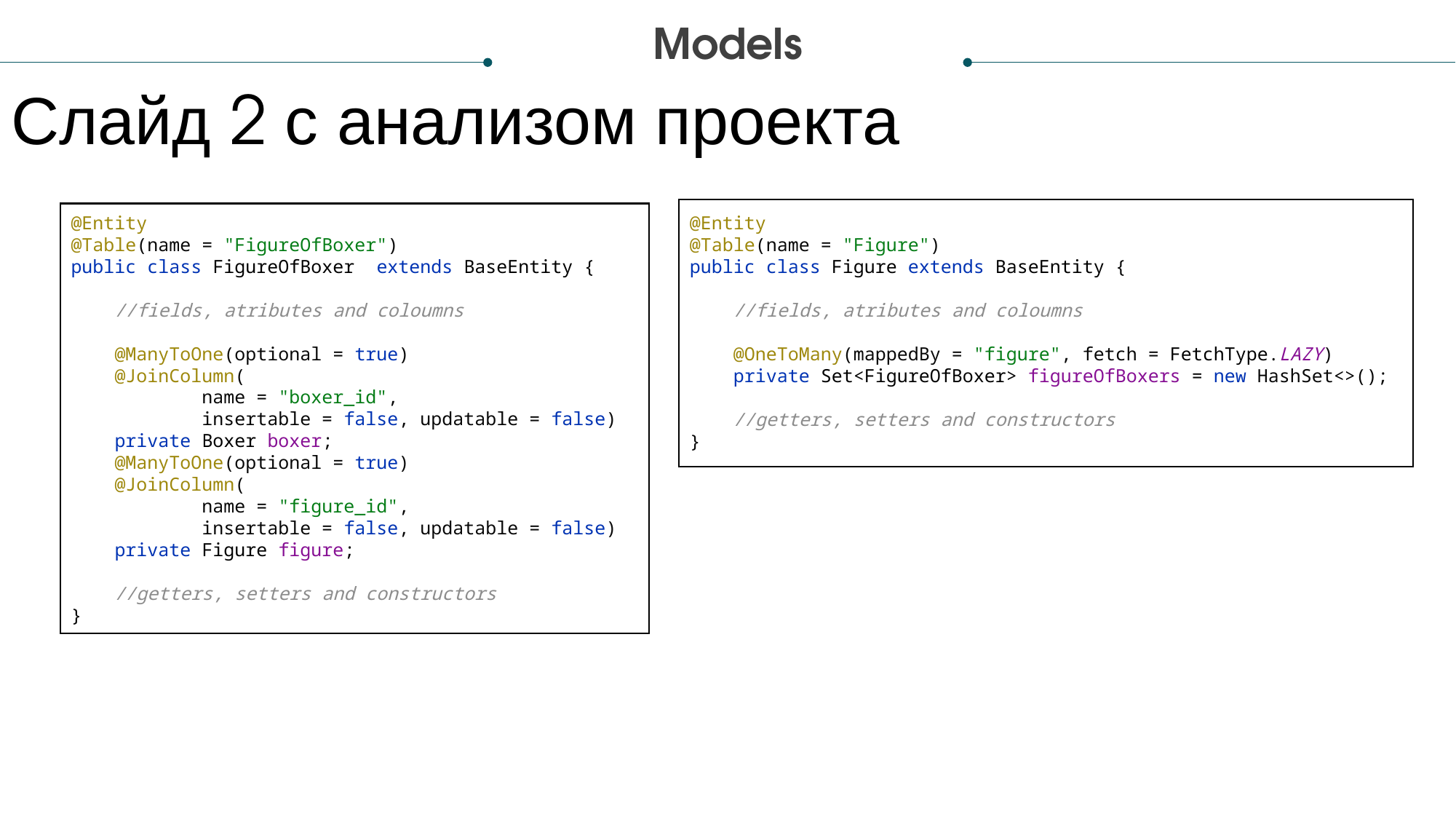

Models
Слайд 2 с анализом проекта

@Entity
@Table(name = "FigureOfBoxer")
public class FigureOfBoxer  extends BaseEntity {
    //fields, atributes and coloumns
    @ManyToOne(optional = true)
    @JoinColumn(
            name = "boxer_id",
            insertable = false, updatable = false)
    private Boxer boxer;
    @ManyToOne(optional = true)
    @JoinColumn(
            name = "figure_id",
            insertable = false, updatable = false)
    private Figure figure;

    //getters, setters and constructors
}
@Entity
@Table(name = "Figure")
public class Figure extends BaseEntity {
    //fields, atributes and coloumns
    @OneToMany(mappedBy = "figure", fetch = FetchType.LAZY)
    private Set<FigureOfBoxer> figureOfBoxers = new HashSet<>();
    //getters, setters and constructors
}